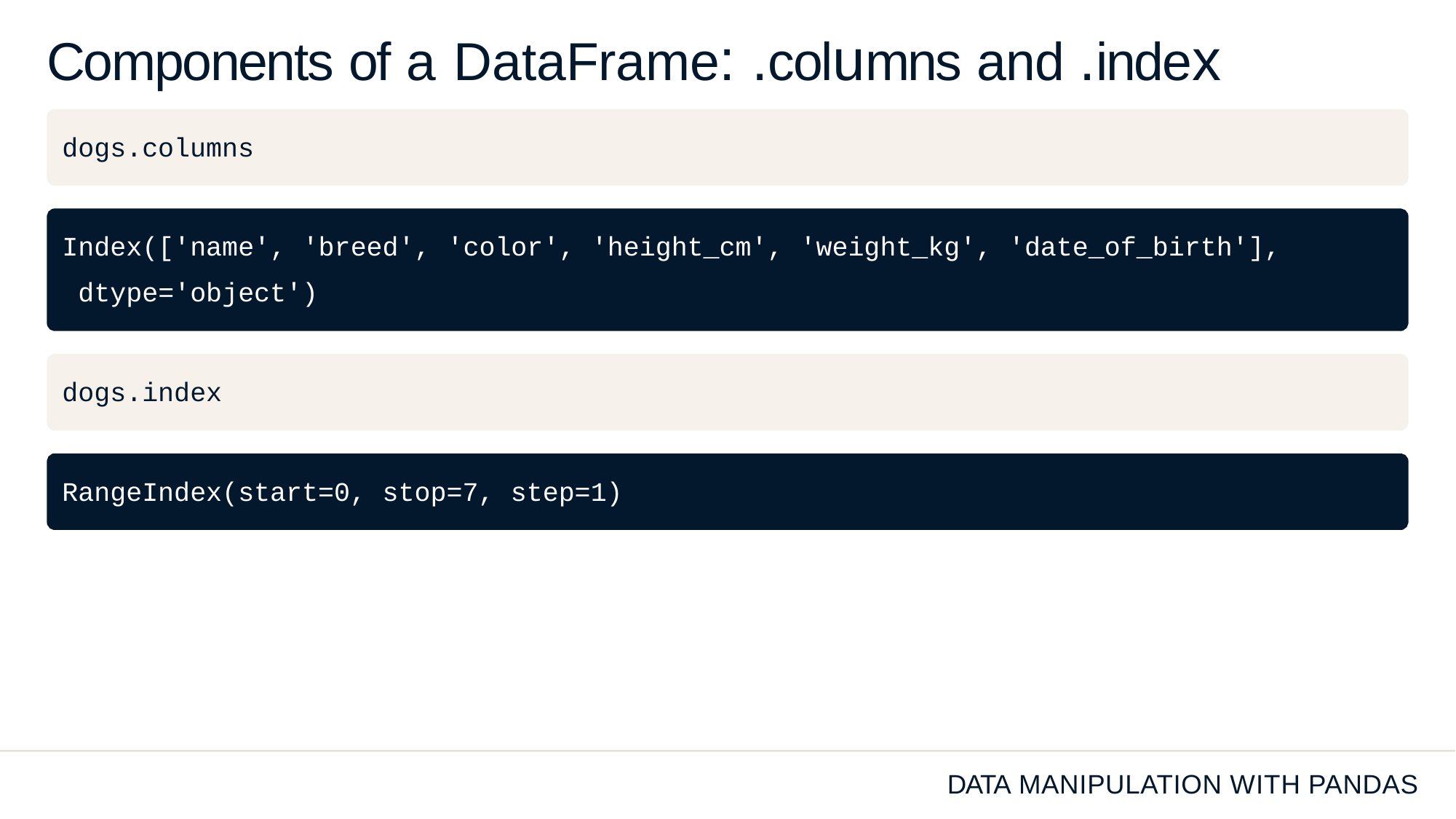

# Components of a DataFrame: .columns and .index

dogs.columns

Index(['name', 'breed', 'color', 'height_cm', 'weight_kg', 'date_of_birth'],  dtype='object')

dogs.index

RangeIndex(start=0, stop=7, step=1)
DATA MANIPULATION WITH PANDAS